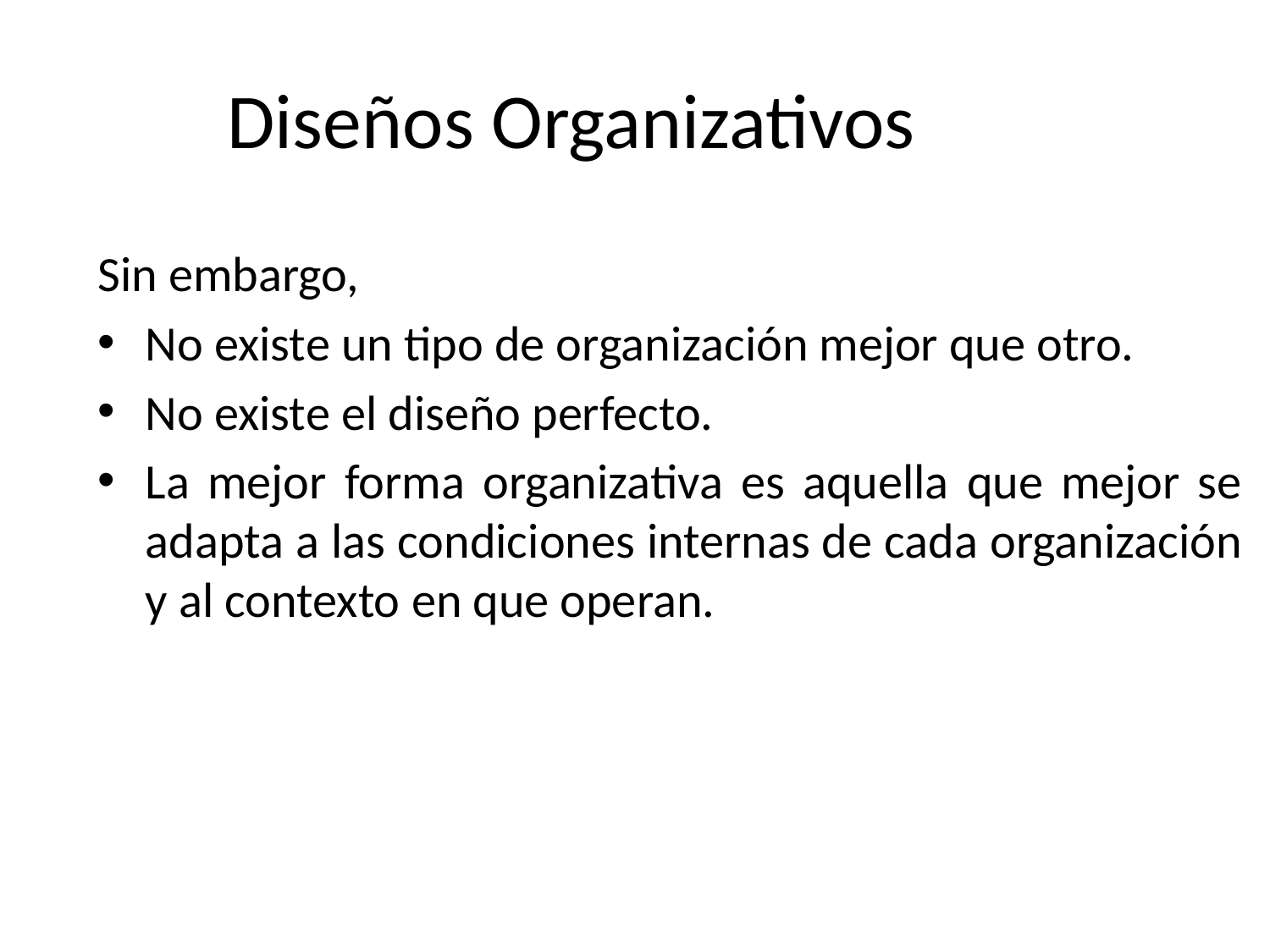

Diseños Organizativos
Sin embargo,
No existe un tipo de organización mejor que otro.
No existe el diseño perfecto.
La mejor forma organizativa es aquella que mejor se adapta a las condiciones internas de cada organización y al contexto en que operan.